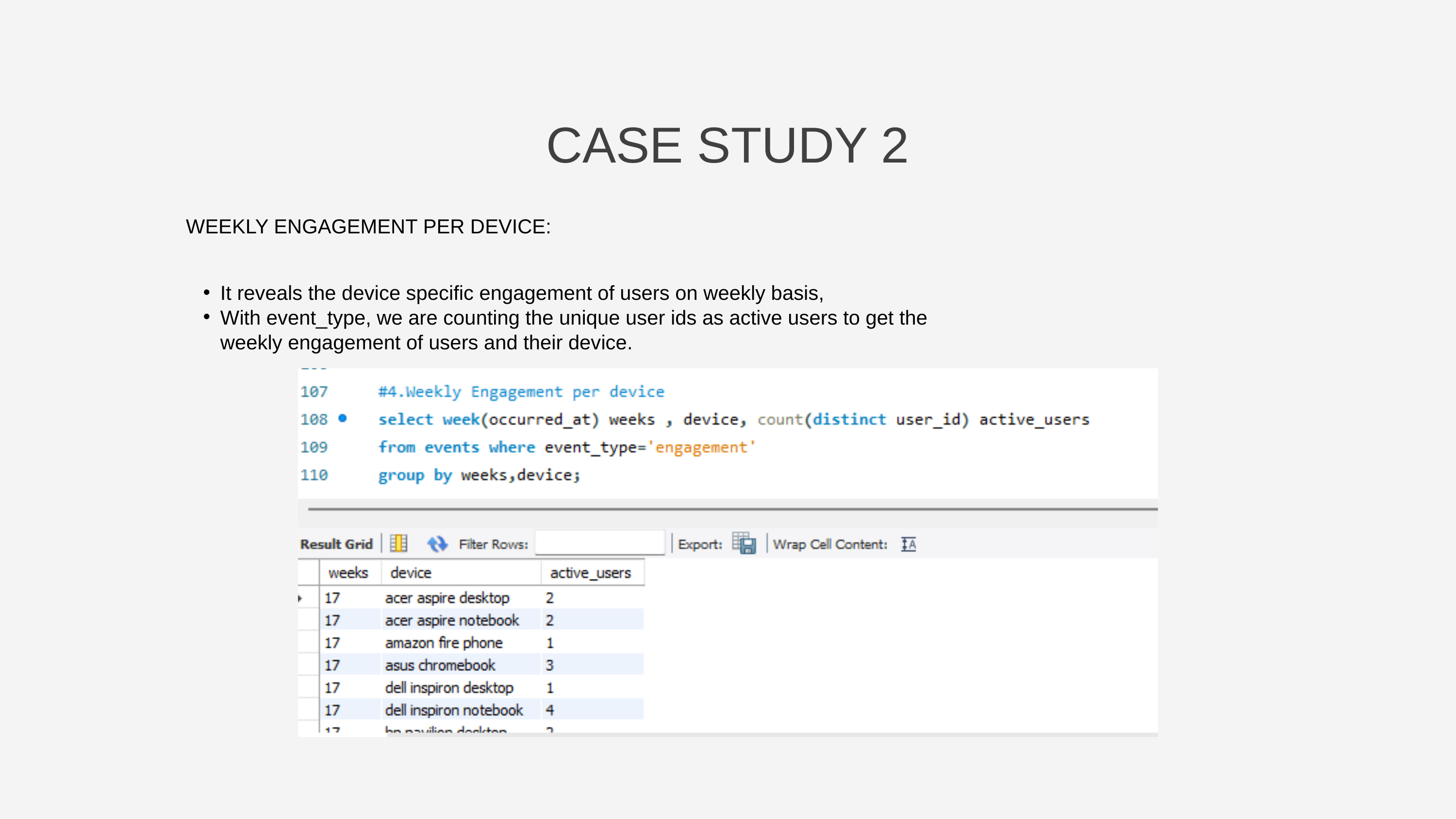

CASE STUDY 2
WEEKLY ENGAGEMENT PER DEVICE:
It reveals the device specific engagement of users on weekly basis,
With event_type, we are counting the unique user ids as active users to get the weekly engagement of users and their device.